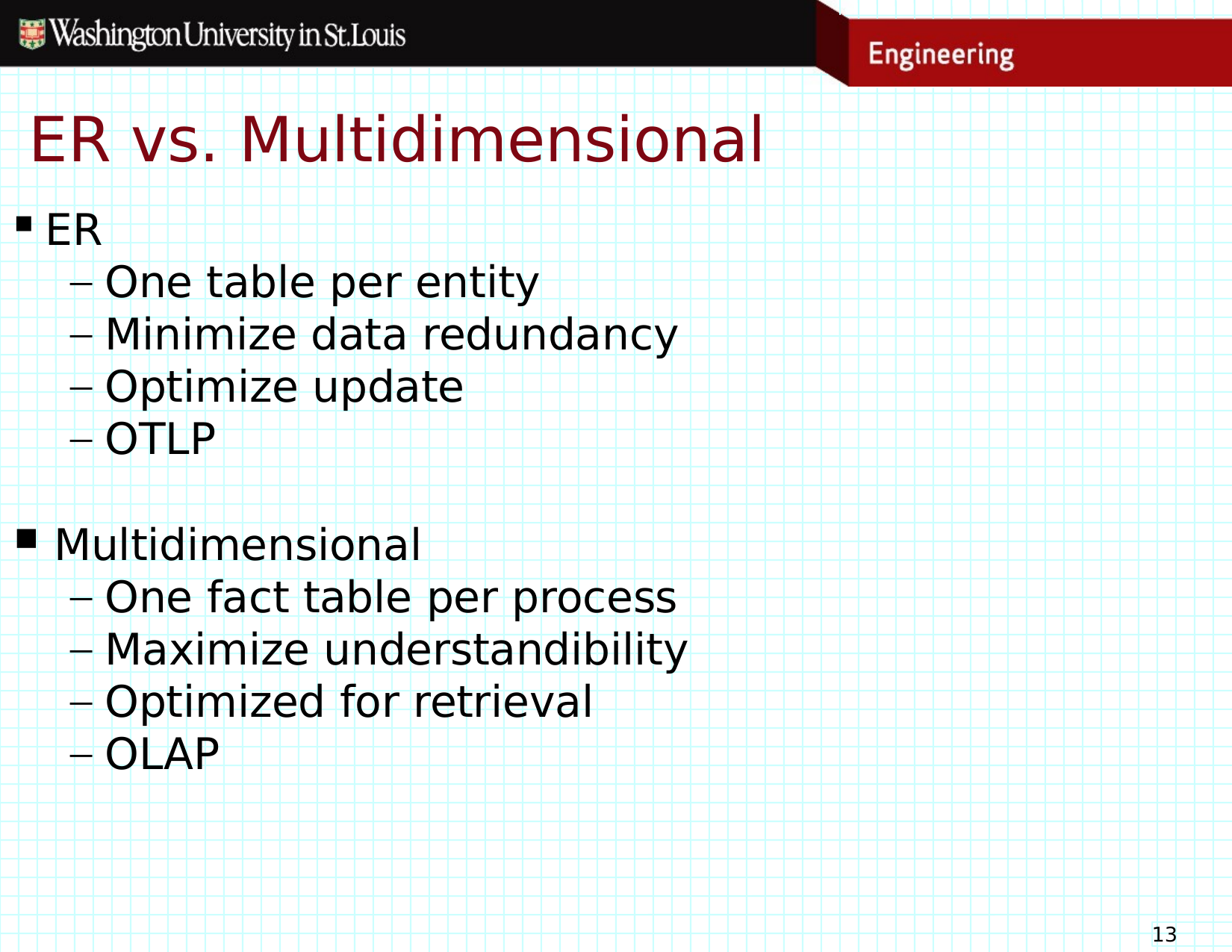

# ER vs. Multidimensional

ER
One table per entity
Minimize data redundancy
Optimize update
OTLP

Multidimensional
One fact table per process
Maximize understandibility
Optimized for retrieval
OLAP

13